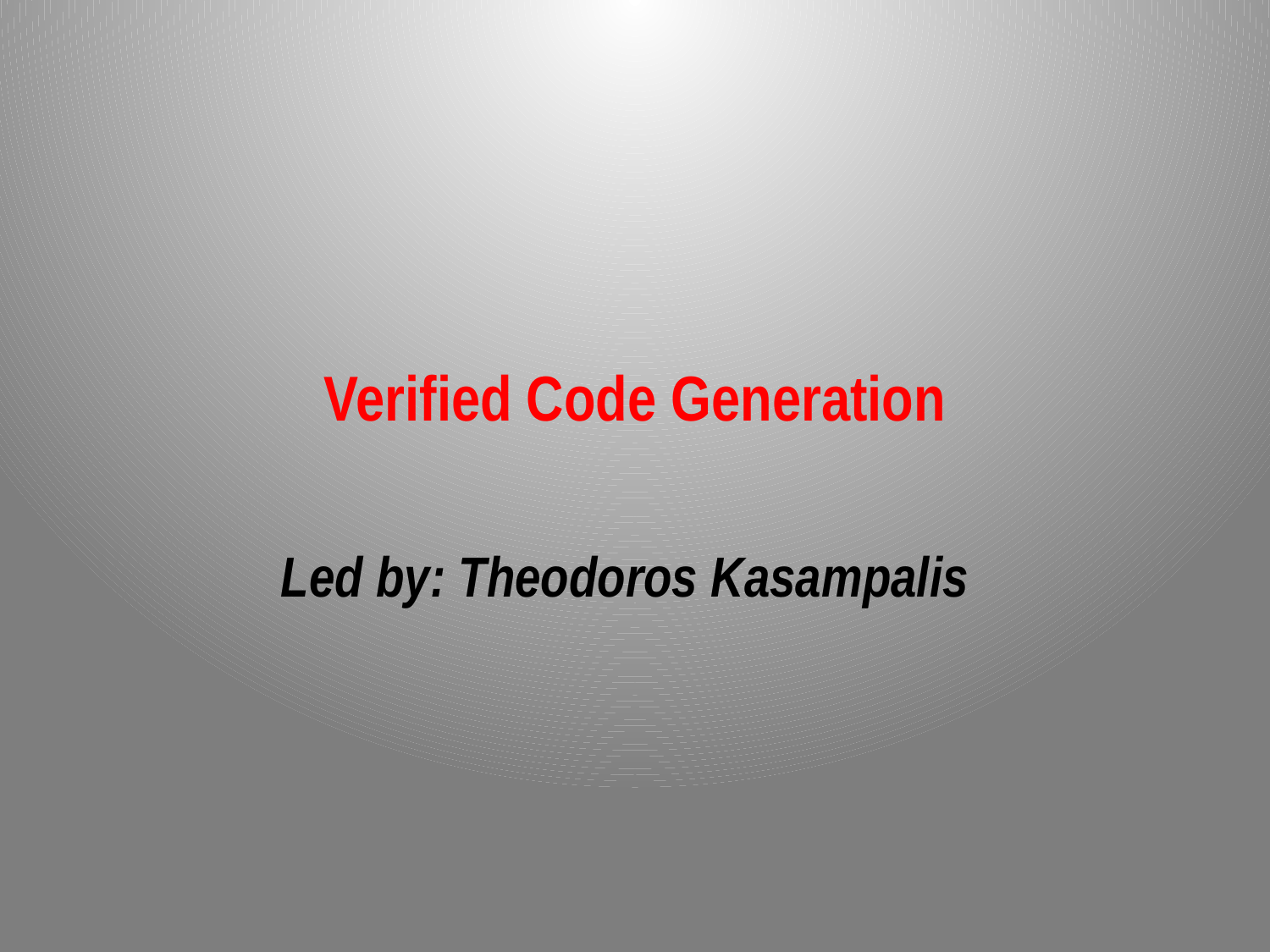

Verified Code Generation
Led by: Theodoros Kasampalis